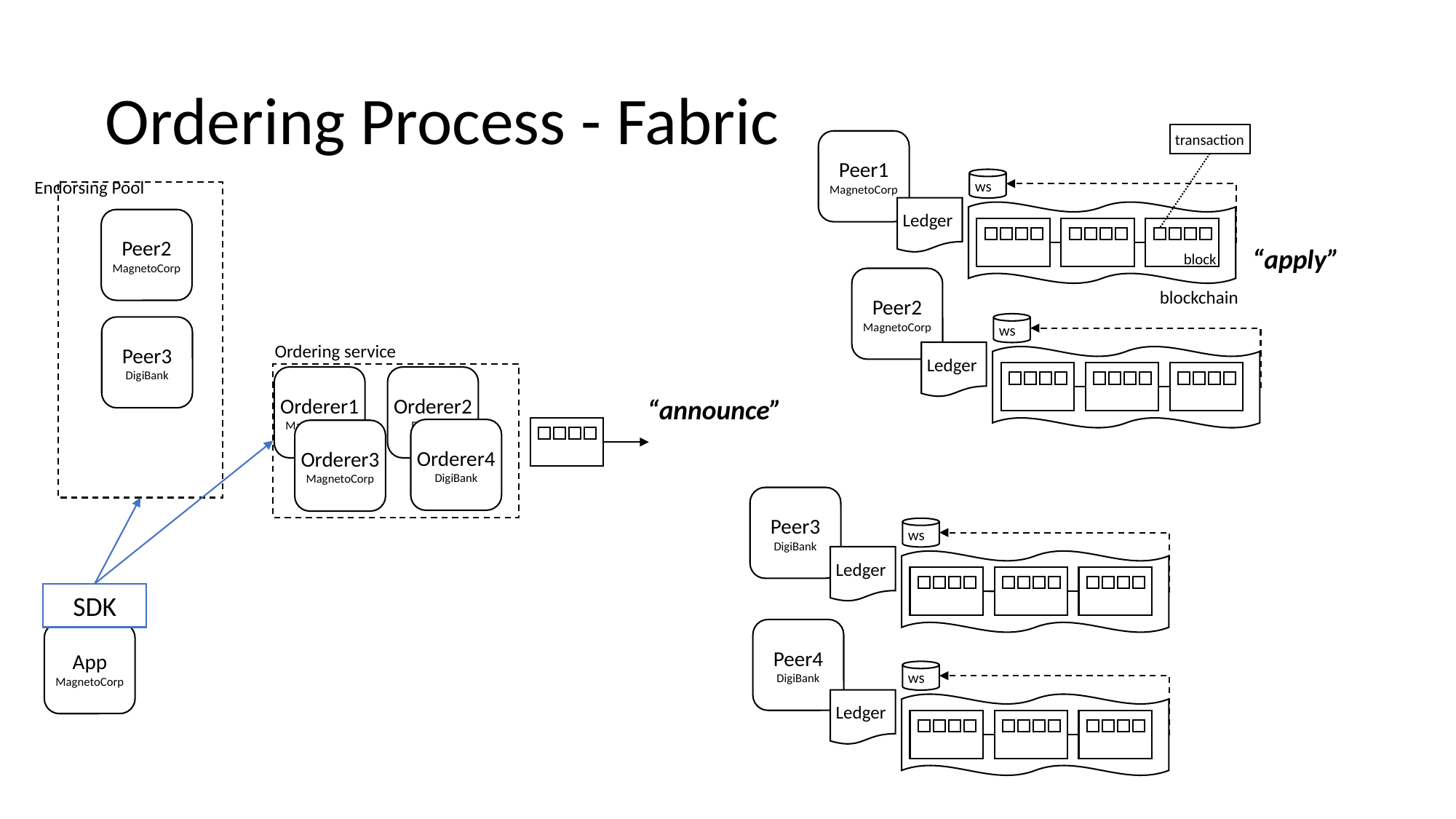

# Ordering Process - Fabric
transaction
Peer1
MagnetoCorp
ws
Ledger

Endorsing Pool

Peer2
MagnetoCorp
“apply”
block
Peer2
MagnetoCorp
blockchain
ws
Ledger

Peer3
DigiBank
Ordering service

Orderer1
MagnetoCorp
Orderer2
DigiBank
Orderer4
DigiBank
Orderer3
MagnetoCorp
“announce”

Peer3
DigiBank
ws
Ledger

SDK
Peer4
DigiBank
App
MagnetoCorp
ws
Ledger